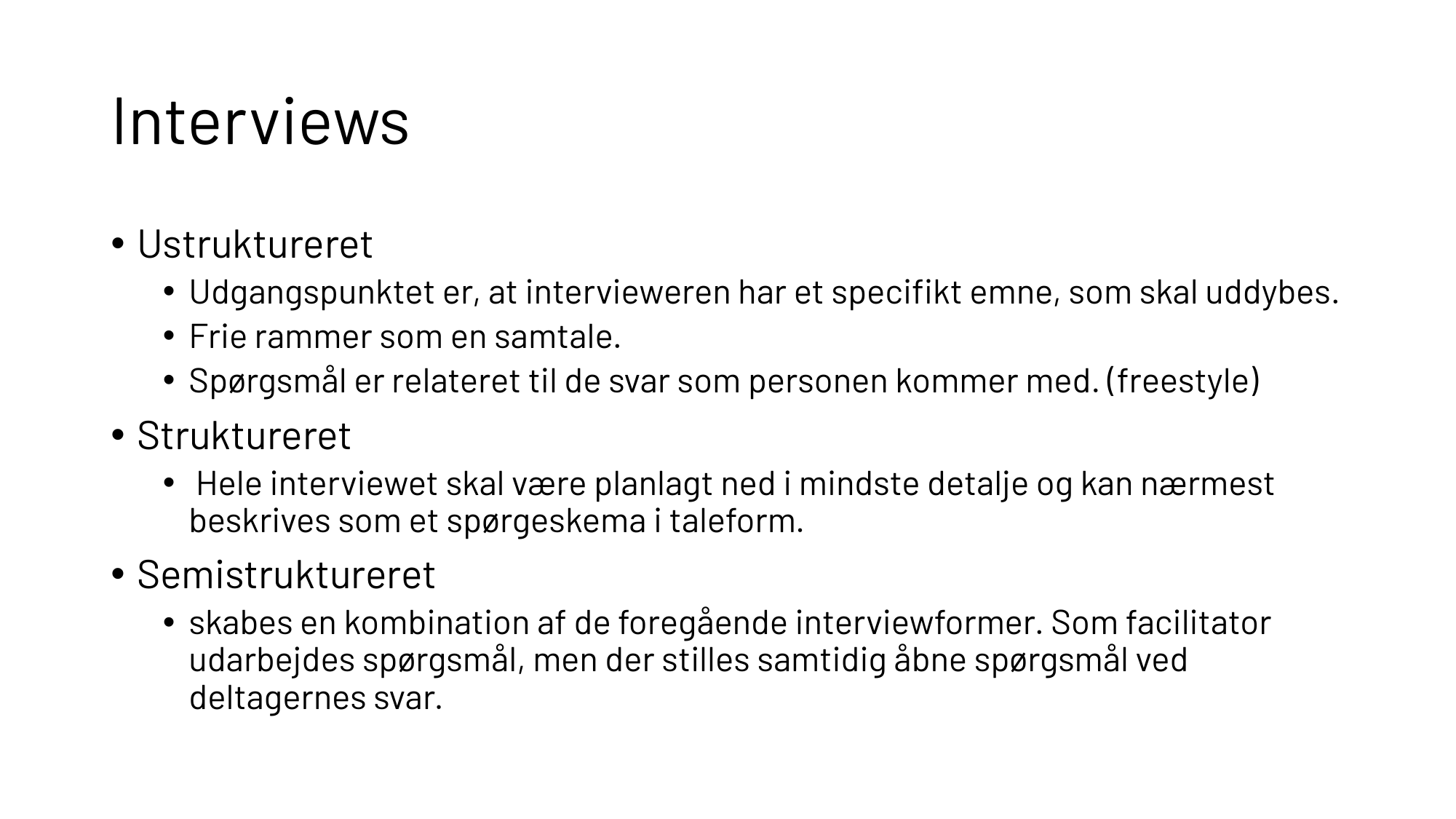

# Interviews
Ustruktureret
Udgangspunktet er, at intervieweren har et specifikt emne, som skal uddybes.
Frie rammer som en samtale.
Spørgsmål er relateret til de svar som personen kommer med. (freestyle)
Struktureret
 Hele interviewet skal være planlagt ned i mindste detalje og kan nærmest beskrives som et spørgeskema i taleform.
Semistruktureret
skabes en kombination af de foregående interviewformer. Som facilitator udarbejdes spørgsmål, men der stilles samtidig åbne spørgsmål ved deltagernes svar.